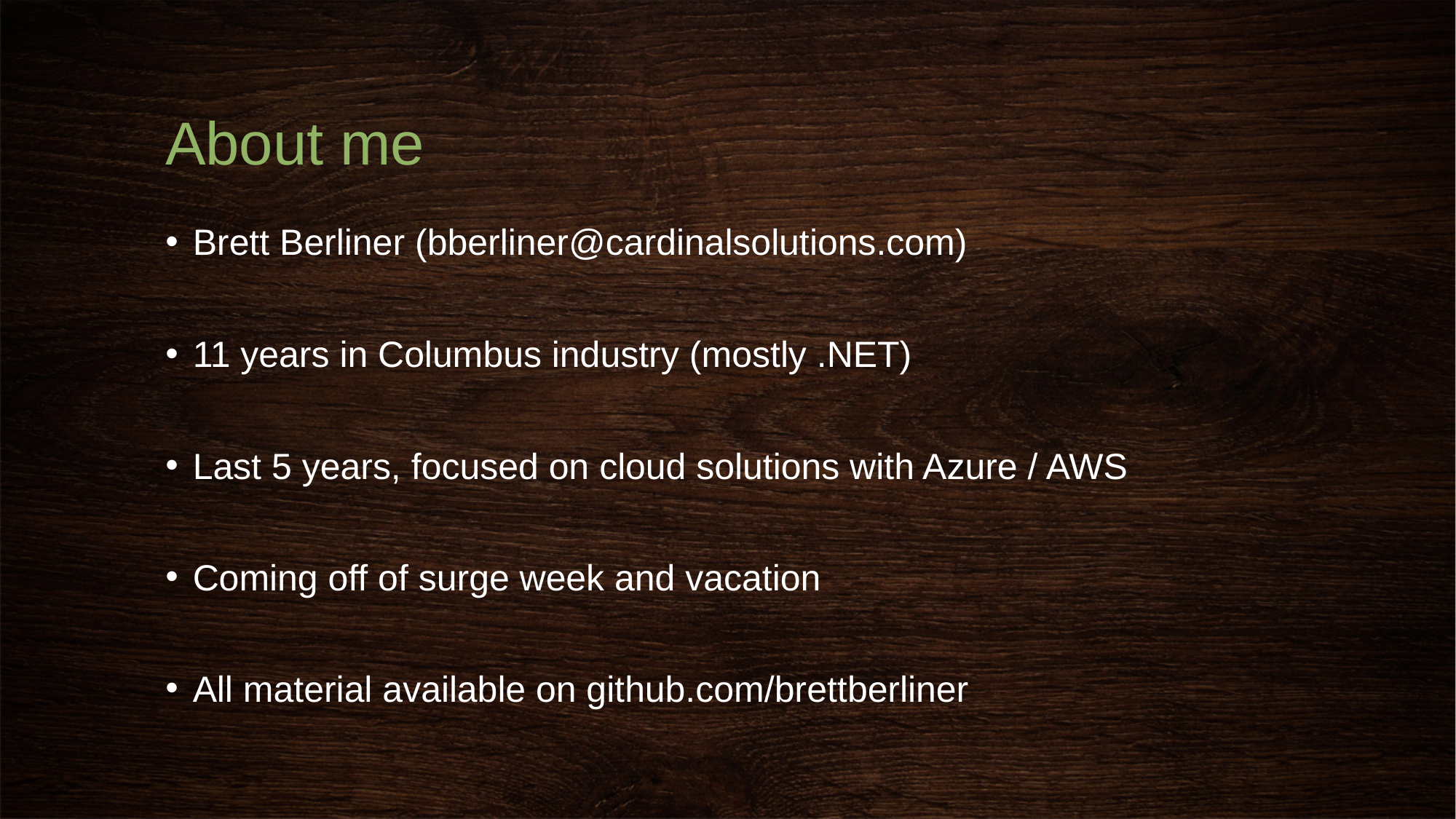

# About me
Brett Berliner (bberliner@cardinalsolutions.com)
11 years in Columbus industry (mostly .NET)
Last 5 years, focused on cloud solutions with Azure / AWS
Coming off of surge week and vacation
All material available on github.com/brettberliner